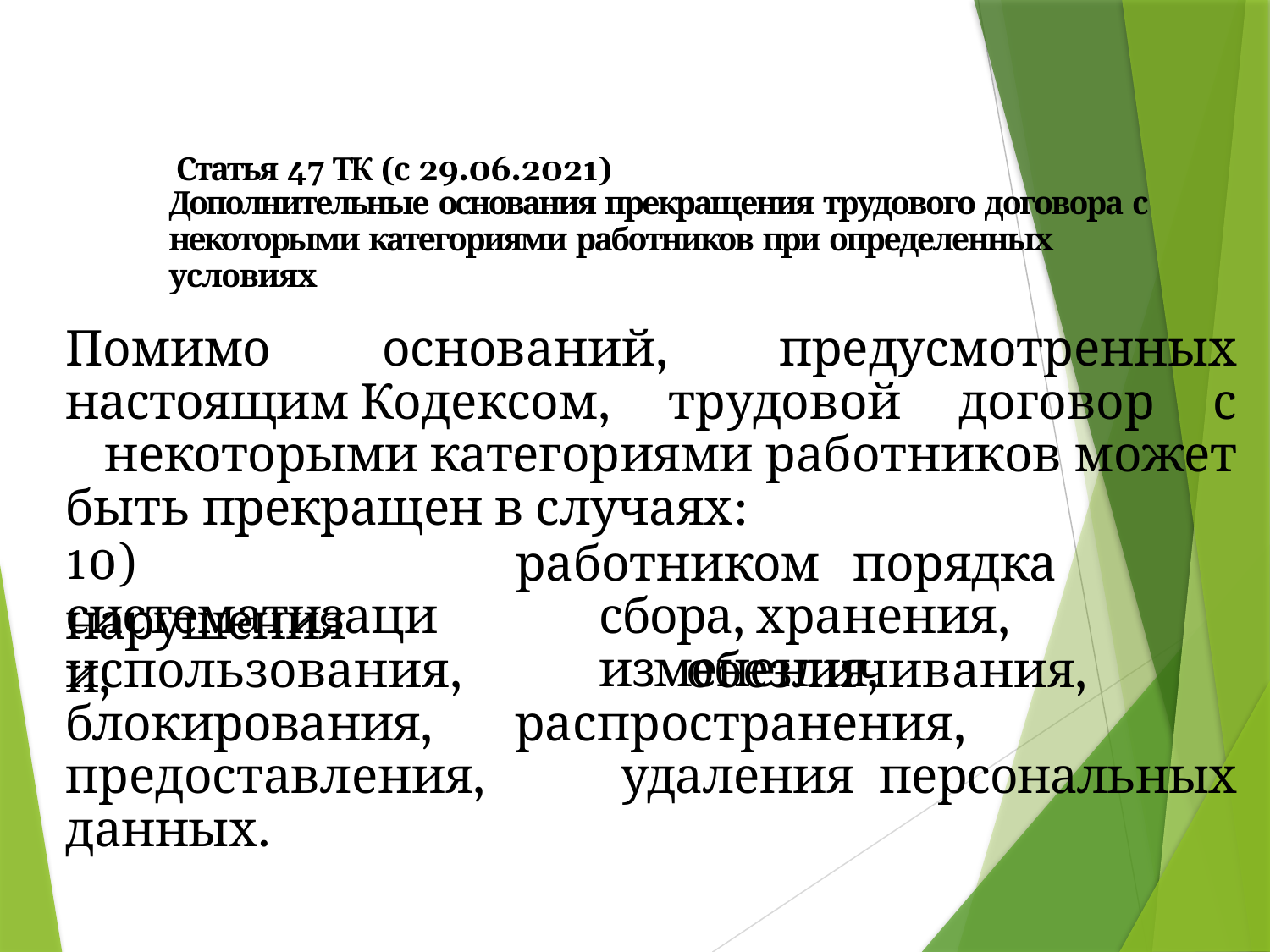

Статья 47 ТК (с 29.06.2021)
Дополнительные основания прекращения трудового договора с
некоторыми категориями работников при определенных условиях
Помимо оснований, предусмотренных настоящим Кодексом,   трудовой   договор   с   некоторыми категориями работников может быть прекращен в случаях:
10)	нарушения
работником	порядка	сбора, хранения,		изменения,
систематизации,
использования,   обезличивания,   блокирования, распространения,    предоставления,    удаления персональных данных.